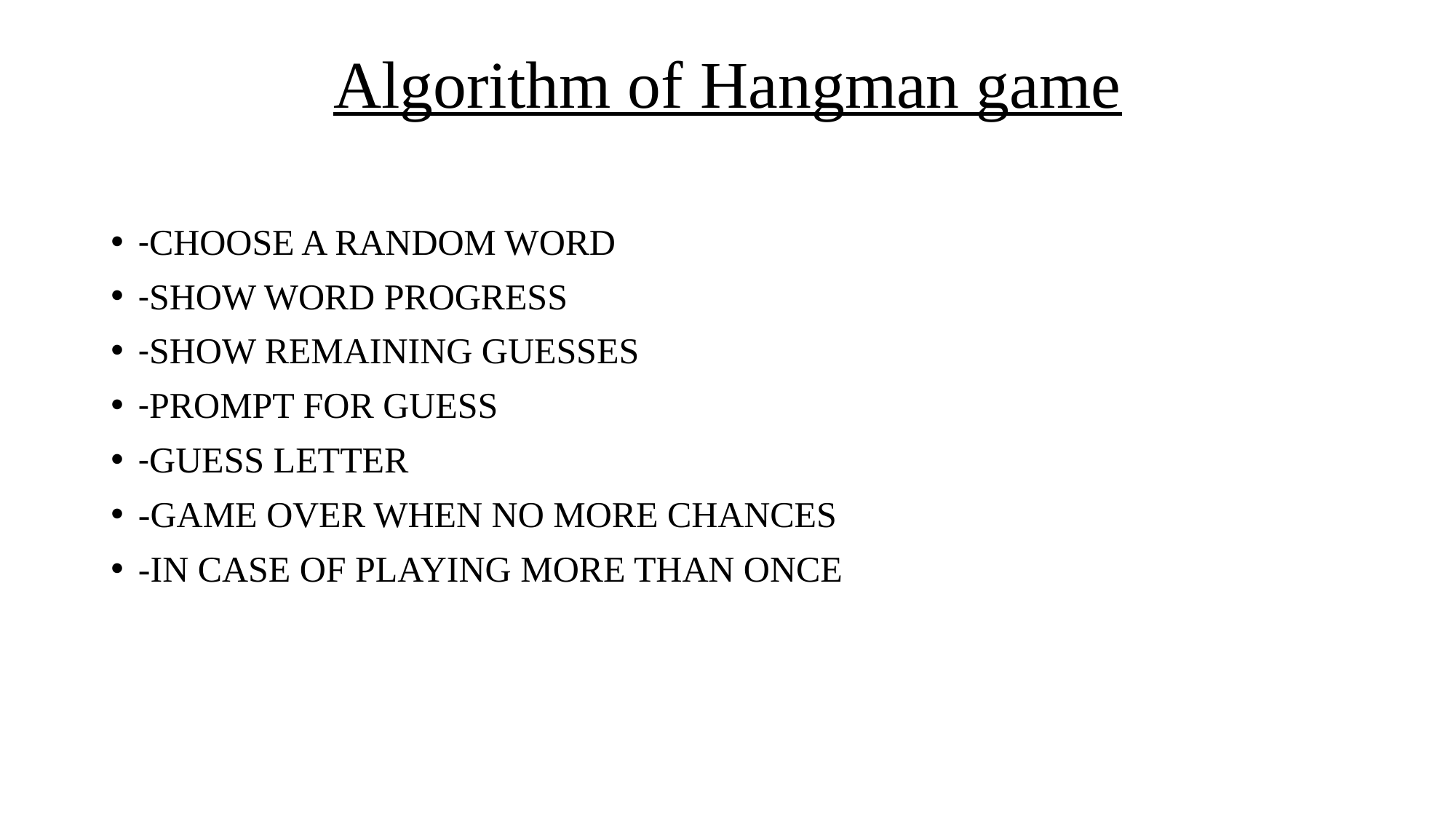

# Algorithm of Hangman game
-CHOOSE A RANDOM WORD
-SHOW WORD PROGRESS
-SHOW REMAINING GUESSES
-PROMPT FOR GUESS
-GUESS LETTER
-GAME OVER WHEN NO MORE CHANCES
-IN CASE OF PLAYING MORE THAN ONCE